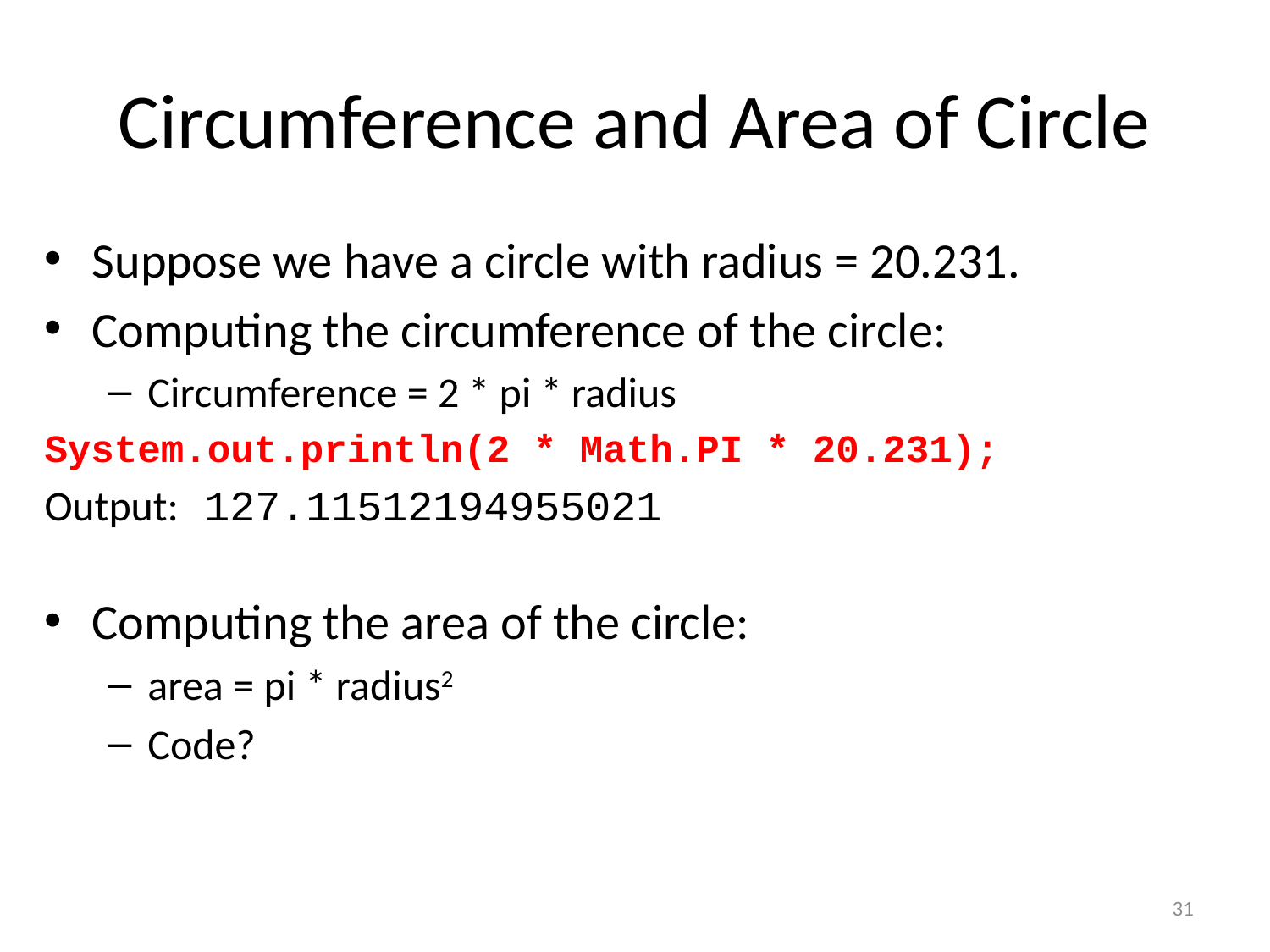

# Circumference and Area of Circle
Suppose we have a circle with radius = 20.231.
Computing the circumference of the circle:
Circumference = 2 * pi * radius
System.out.println(2 * Math.PI * 20.231);
Output: 127.11512194955021
Computing the area of the circle:
area = pi * radius2
Code?
31